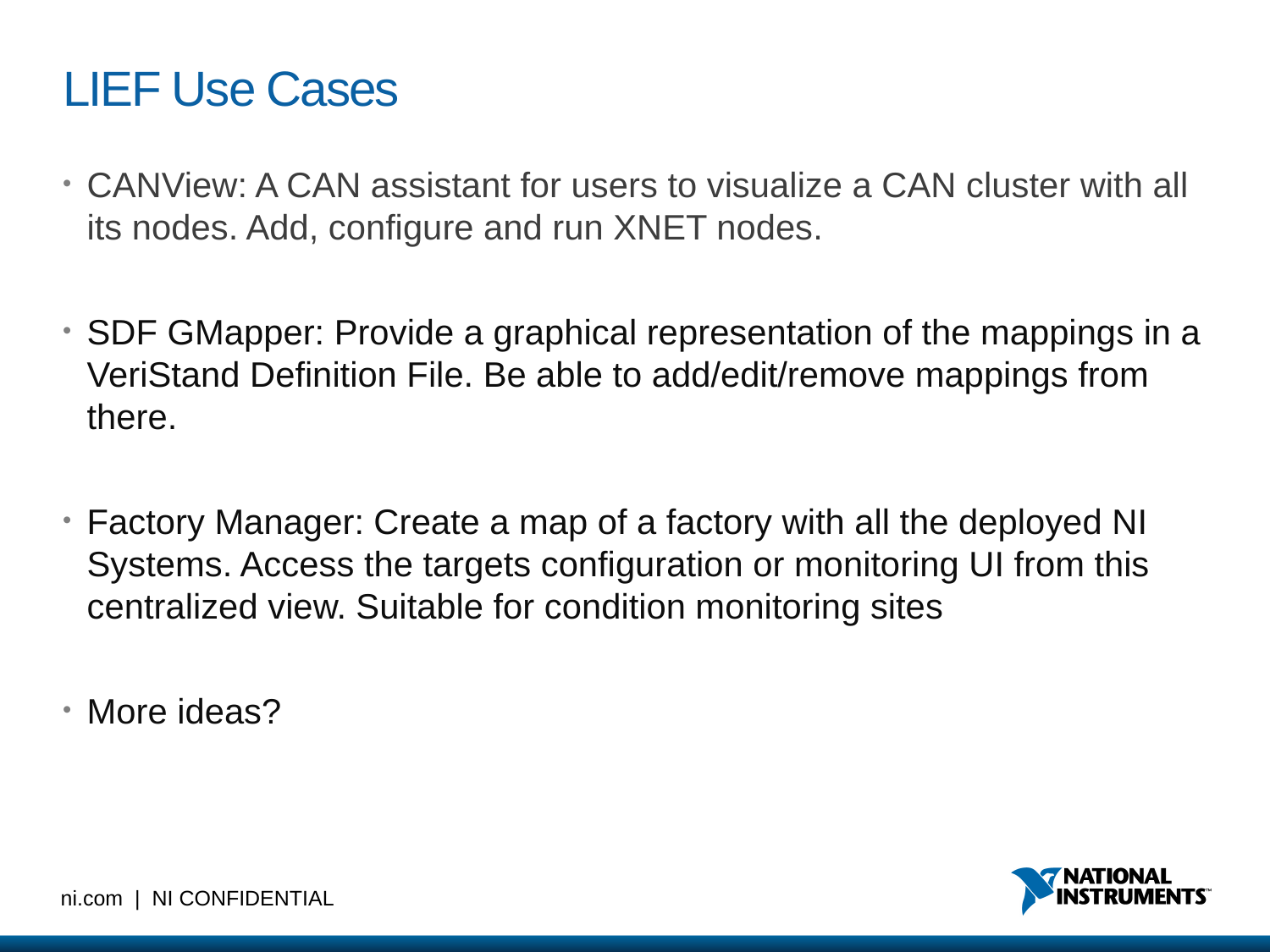

# LIEF Use Cases
CANView: A CAN assistant for users to visualize a CAN cluster with all its nodes. Add, configure and run XNET nodes.

SDF GMapper: Provide a graphical representation of the mappings in a VeriStand Definition File. Be able to add/edit/remove mappings from there.

Factory Manager: Create a map of a factory with all the deployed NI Systems. Access the targets configuration or monitoring UI from this centralized view. Suitable for condition monitoring sites

More ideas?